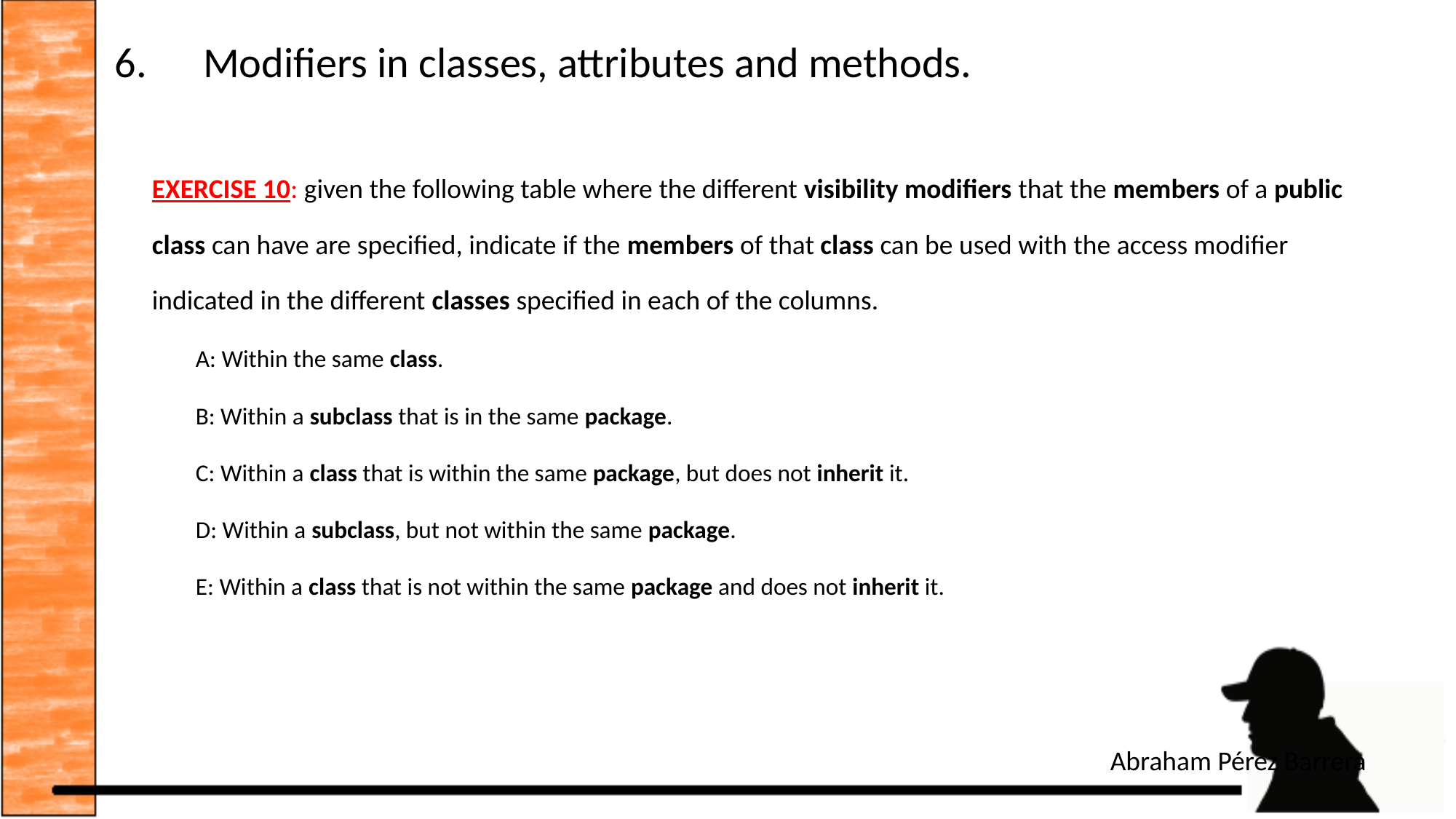

# Modifiers in classes, attributes and methods.
EXERCISE 10: given the following table where the different visibility modifiers that the members of a public class can have are specified, indicate if the members of that class can be used with the access modifier indicated in the different classes specified in each of the columns.
A: Within the same class.
B: Within a subclass that is in the same package.
C: Within a class that is within the same package, but does not inherit it.
D: Within a subclass, but not within the same package.
E: Within a class that is not within the same package and does not inherit it.